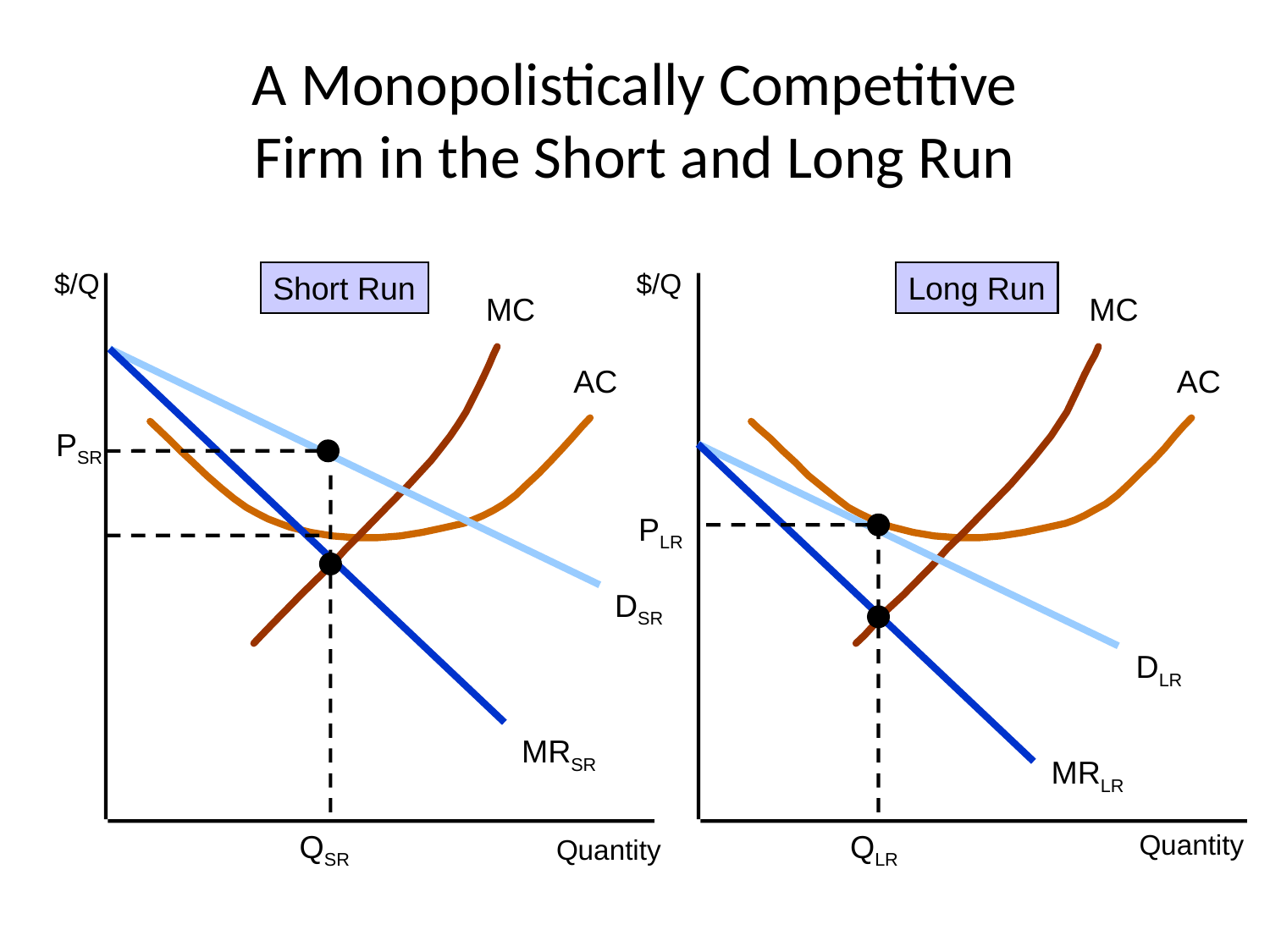

# A Monopolistically Competitive Firm in the Short and Long Run
$/Q
$/Q
Short Run
Long Run

MC

AC

MC

AC

DSR
MRSR
PSR

QSR

DLR
MRLR
PLR

QLR
Quantity

Quantity